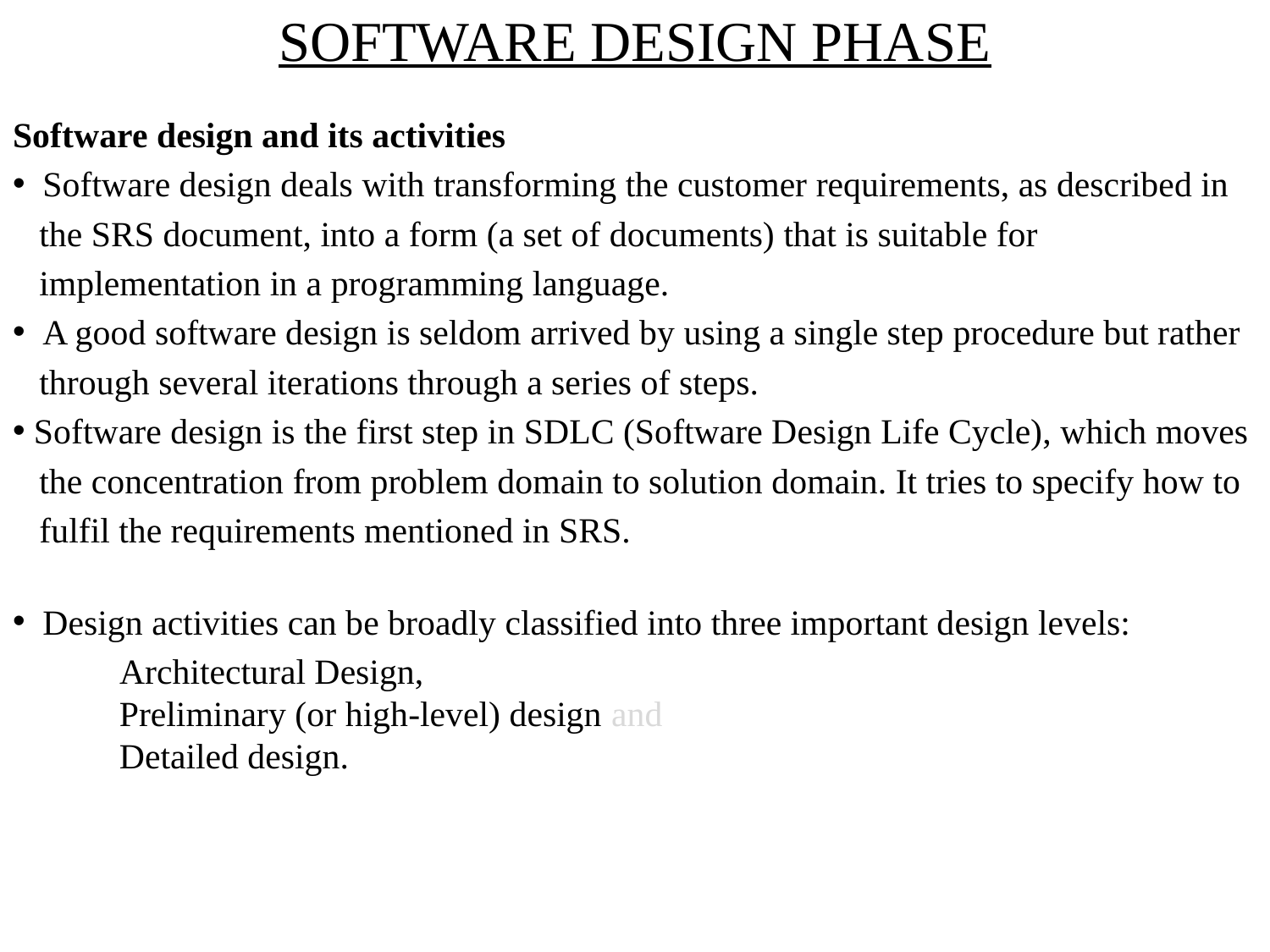

# SOFTWARE DESIGN PHASE
Software design and its activities
  Software design deals with transforming the customer requirements, as described in
   the SRS document, into a form (a set of documents) that is suitable for
   implementation in a programming language.
  A good software design is seldom arrived by using a single step procedure but rather
   through several iterations through a series of steps.
 Software design is the first step in SDLC (Software Design Life Cycle), which moves
   the concentration from problem domain to solution domain. It tries to specify how to
   fulfil the requirements mentioned in SRS.
  Design activities can be broadly classified into three important design levels:
            Architectural Design,
            Preliminary (or high-level) design and
            Detailed design.